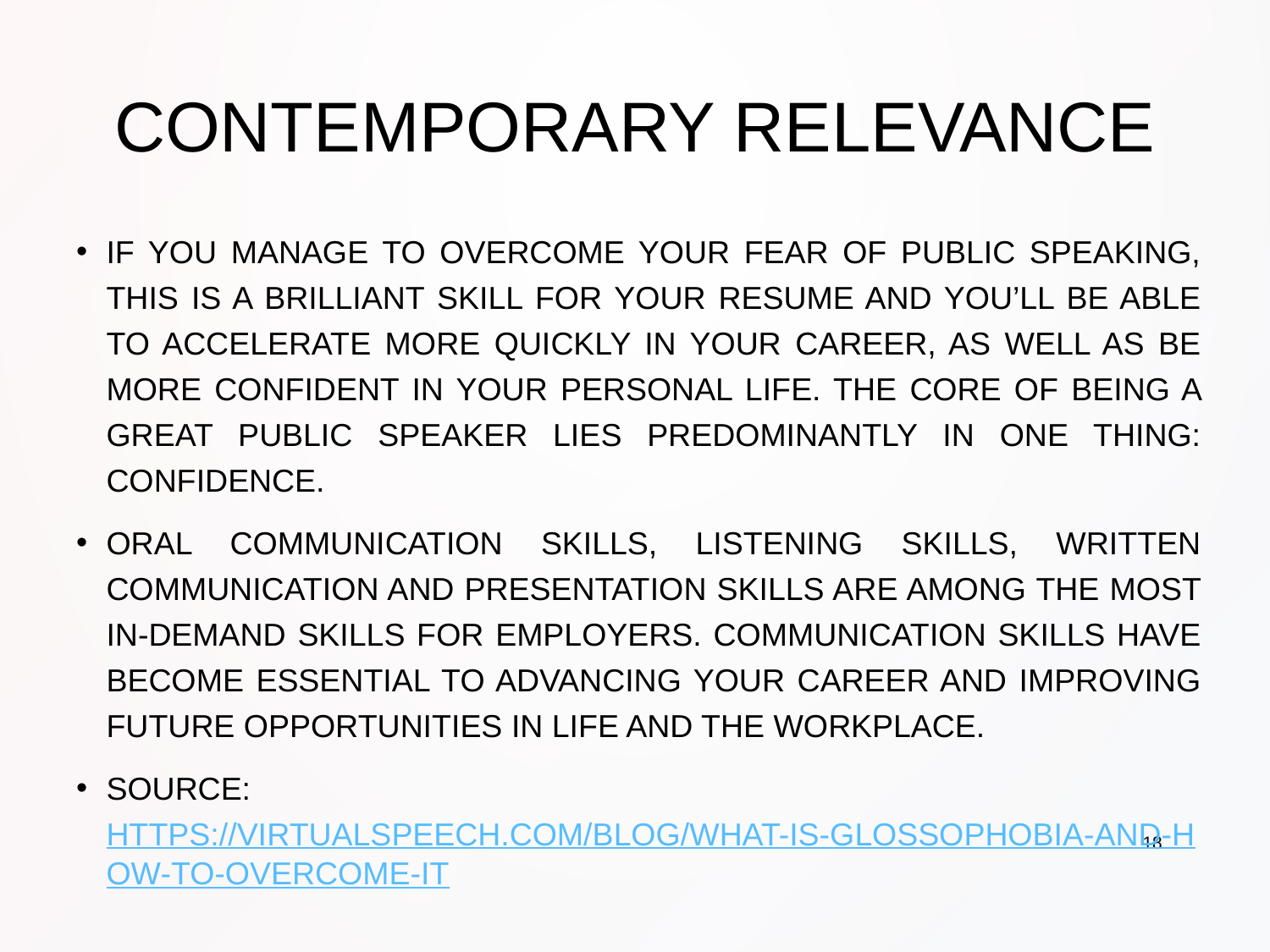

# Contemporary Relevance
If you manage to overcome your fear of public speaking, this is a brilliant skill for your resume and you’ll be able to accelerate more quickly in your career, as well as be more confident in your personal life. The core of being a great public speaker lies predominantly in one thing: confidence.
Oral communication skills, listening skills, written communication and presentation skills are among the most in-demand skills for employers. Communication skills have become essential to advancing your career and improving future opportunities in life and the workplace.
Source: https://virtualspeech.com/blog/what-is-glossophobia-and-how-to-overcome-it

18